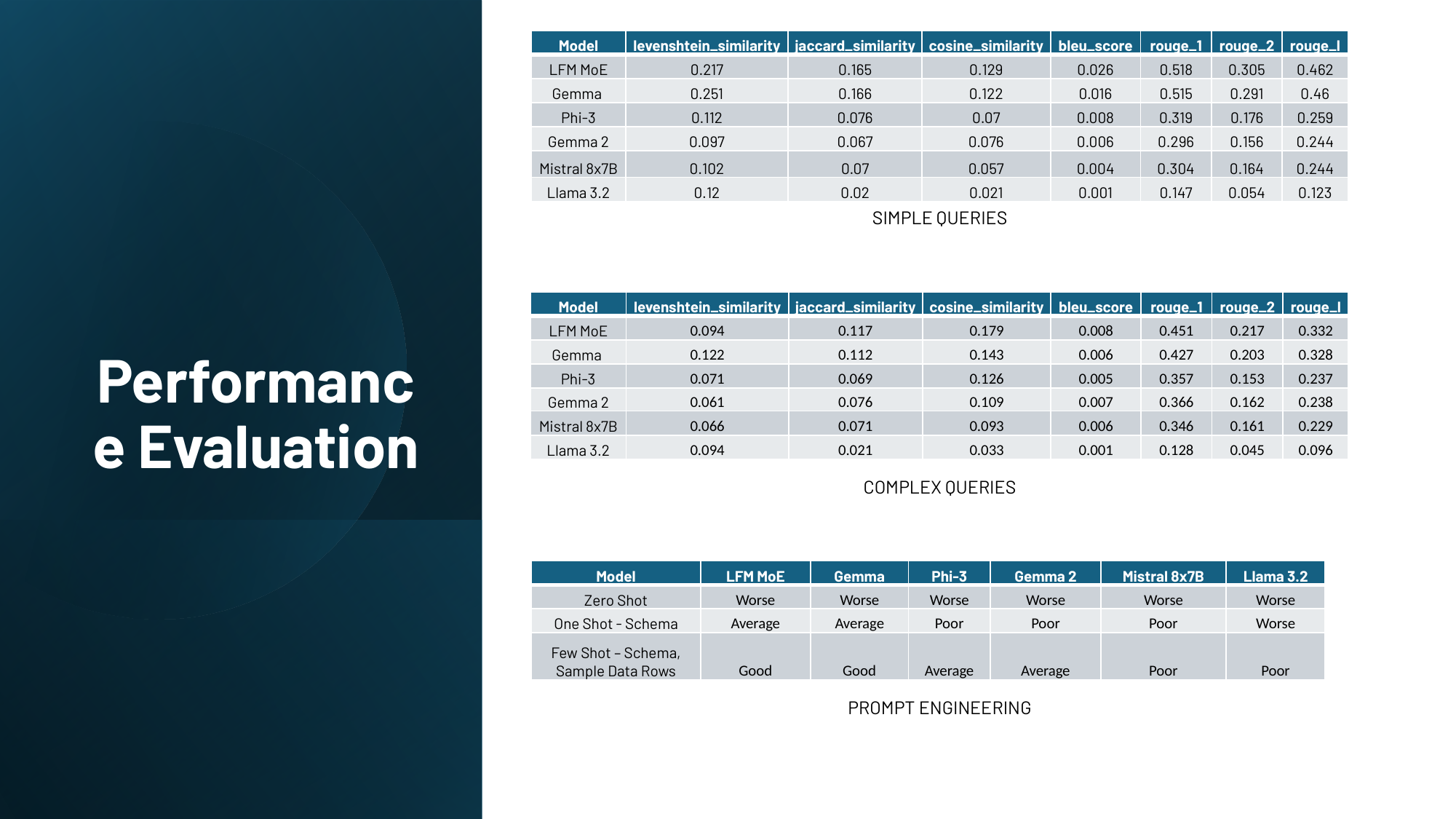

| Model | levenshtein\_similarity | jaccard\_similarity | cosine\_similarity | bleu\_score | rouge\_1 | rouge\_2 | rouge\_l |
| --- | --- | --- | --- | --- | --- | --- | --- |
| LFM MoE | 0.217 | 0.165 | 0.129 | 0.026 | 0.518 | 0.305 | 0.462 |
| Gemma | 0.251 | 0.166 | 0.122 | 0.016 | 0.515 | 0.291 | 0.46 |
| Phi-3 | 0.112 | 0.076 | 0.07 | 0.008 | 0.319 | 0.176 | 0.259 |
| Gemma 2 | 0.097 | 0.067 | 0.076 | 0.006 | 0.296 | 0.156 | 0.244 |
| Mistral 8x7B | 0.102 | 0.07 | 0.057 | 0.004 | 0.304 | 0.164 | 0.244 |
| Llama 3.2 | 0.12 | 0.02 | 0.021 | 0.001 | 0.147 | 0.054 | 0.123 |

SIMPLE QUERIES
# Performance Evaluation
| Model | levenshtein\_similarity | jaccard\_similarity | cosine\_similarity | bleu\_score | rouge\_1 | rouge\_2 | rouge\_l |
| --- | --- | --- | --- | --- | --- | --- | --- |
| LFM MoE | 0.094 | 0.117 | 0.179 | 0.008 | 0.451 | 0.217 | 0.332 |
| Gemma | 0.122 | 0.112 | 0.143 | 0.006 | 0.427 | 0.203 | 0.328 |
| Phi-3 | 0.071 | 0.069 | 0.126 | 0.005 | 0.357 | 0.153 | 0.237 |
| Gemma 2 | 0.061 | 0.076 | 0.109 | 0.007 | 0.366 | 0.162 | 0.238 |
| Mistral 8x7B | 0.066 | 0.071 | 0.093 | 0.006 | 0.346 | 0.161 | 0.229 |
| Llama 3.2 | 0.094 | 0.021 | 0.033 | 0.001 | 0.128 | 0.045 | 0.096 |

COMPLEX QUERIES
| Model | LFM MoE | Gemma | Phi-3 | Gemma 2 | Mistral 8x7B | Llama 3.2 |
| --- | --- | --- | --- | --- | --- | --- |
| Zero Shot | Worse | Worse | Worse | Worse | Worse | Worse |
| One Shot - Schema | Average | Average | Poor | Poor | Poor | Worse |
| Few Shot – Schema, Sample Data Rows | Good | Good | Average | Average | Poor | Poor |
PROMPT ENGINEERING